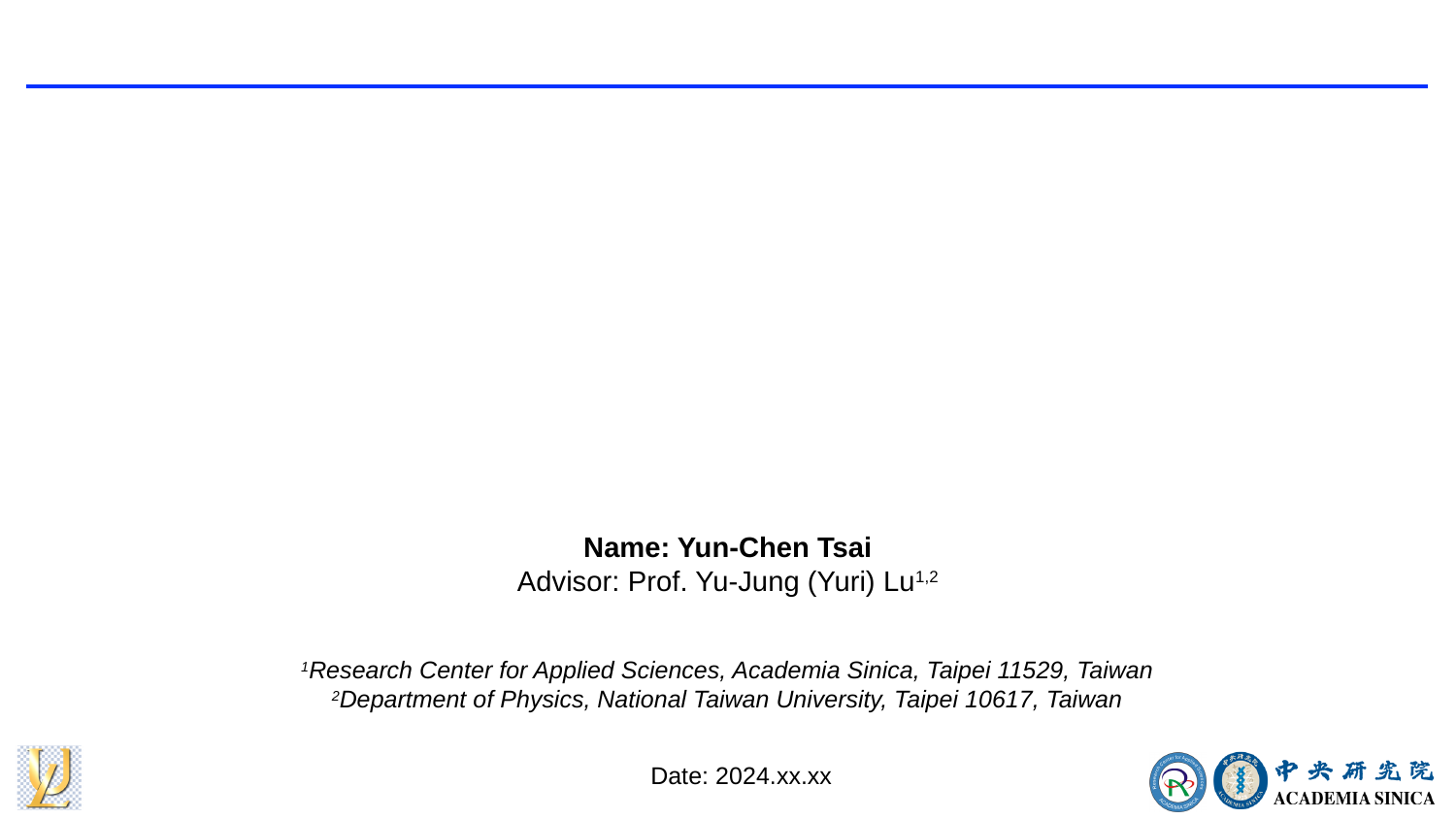

#
Name: Yun-Chen Tsai
Advisor: Prof. Yu-Jung (Yuri) Lu1,2

1Research Center for Applied Sciences, Academia Sinica, Taipei 11529, Taiwan
2Department of Physics, National Taiwan University, Taipei 10617, Taiwan
Date: 2024.xx.xx